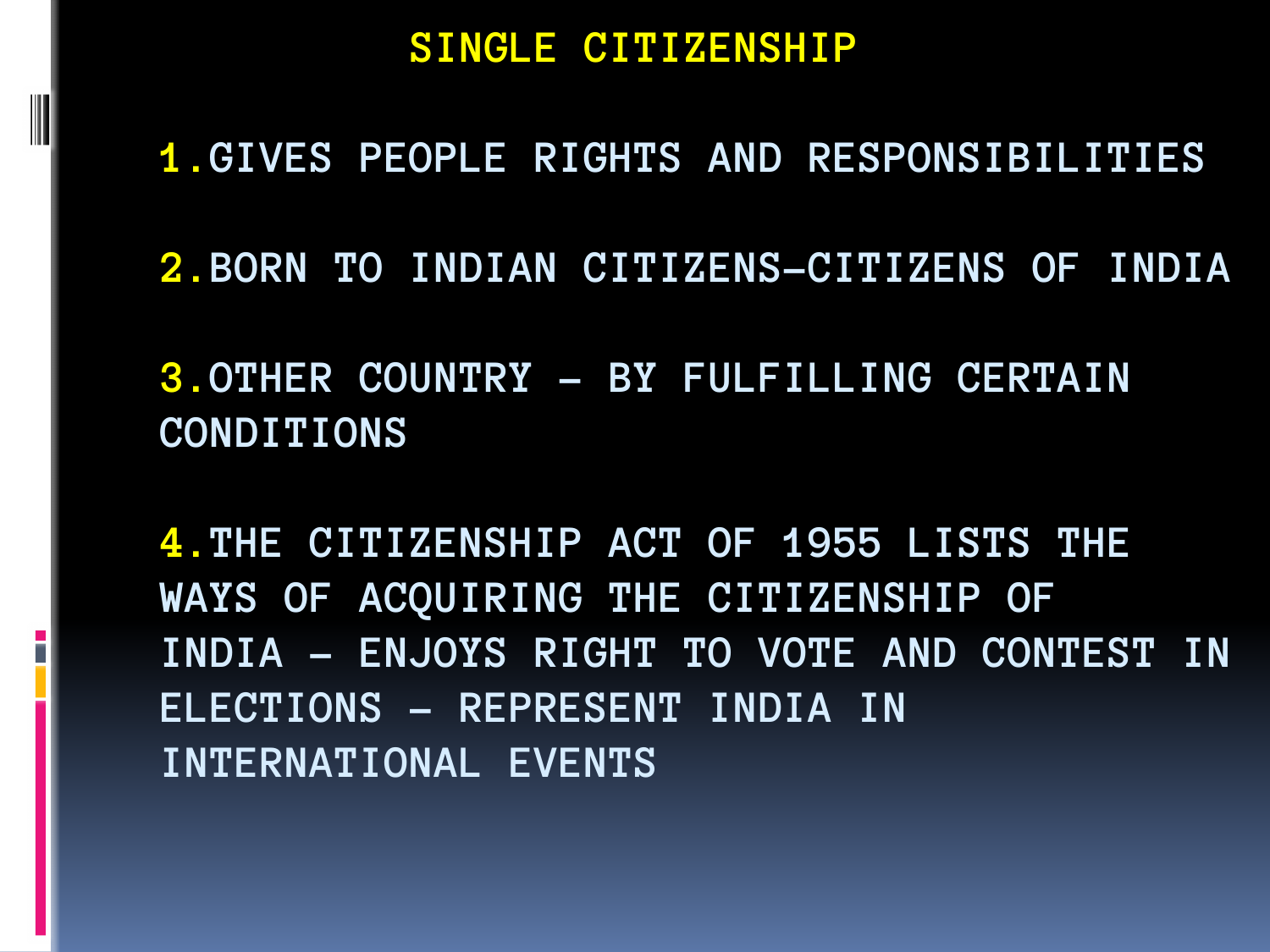

# Single Citizenship 1.Gives people rights and responsibilities 2.Born to Indian citizens-citizens of India 3.Other country – by fulfilling certain conditions 4.The Citizenship Act of 1955 lists the ways of acquiring the citizenship of   India – enjoys right to vote and contest in elections – represent India in international events